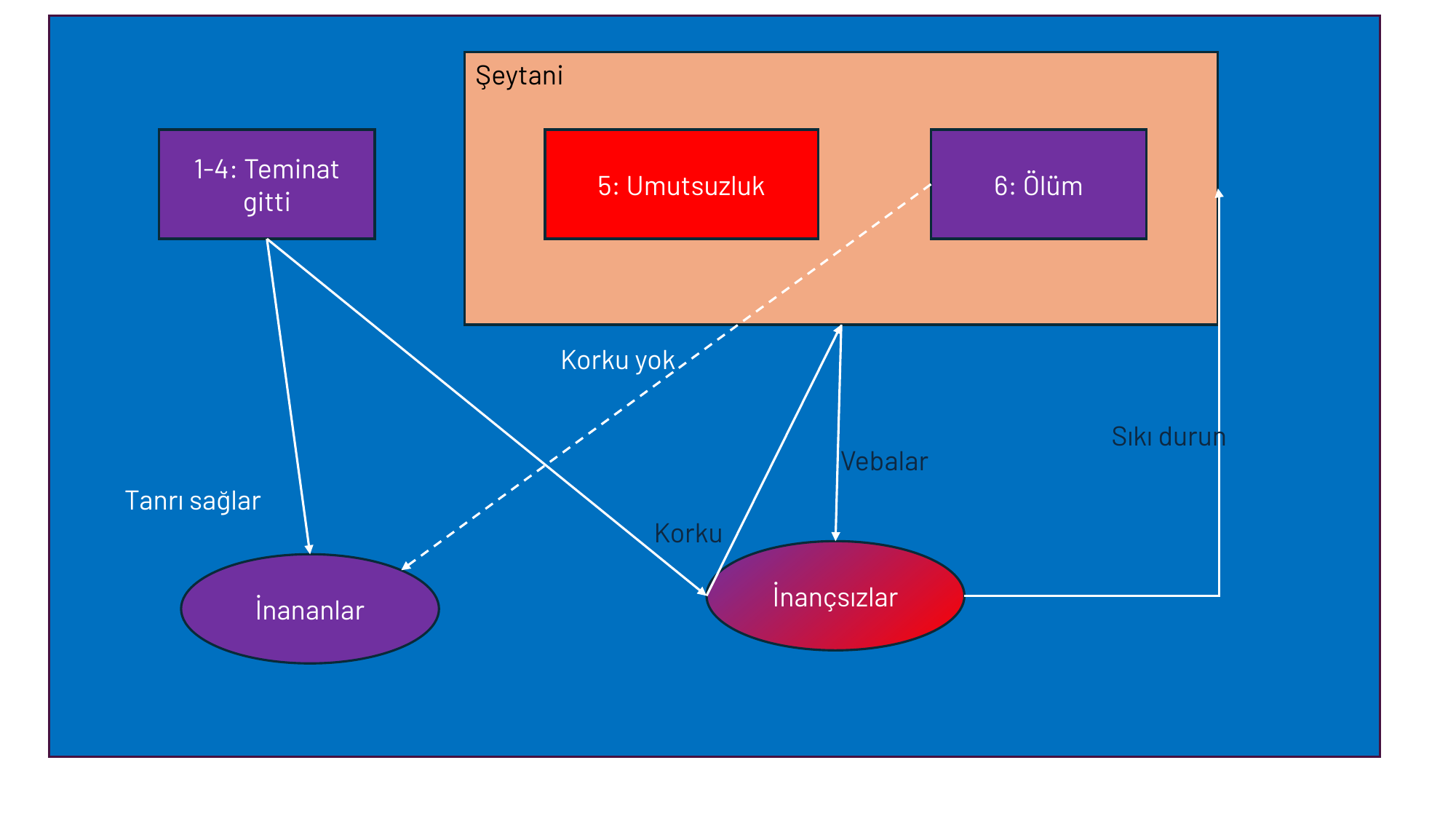

Şeytani
1-4: Teminat gitti
5: Umutsuzluk
6: Ölüm
Korku yok
Sıkı durun
Vebalar
Tanrı sağlar
Korku
İnançsızlar
İnananlar